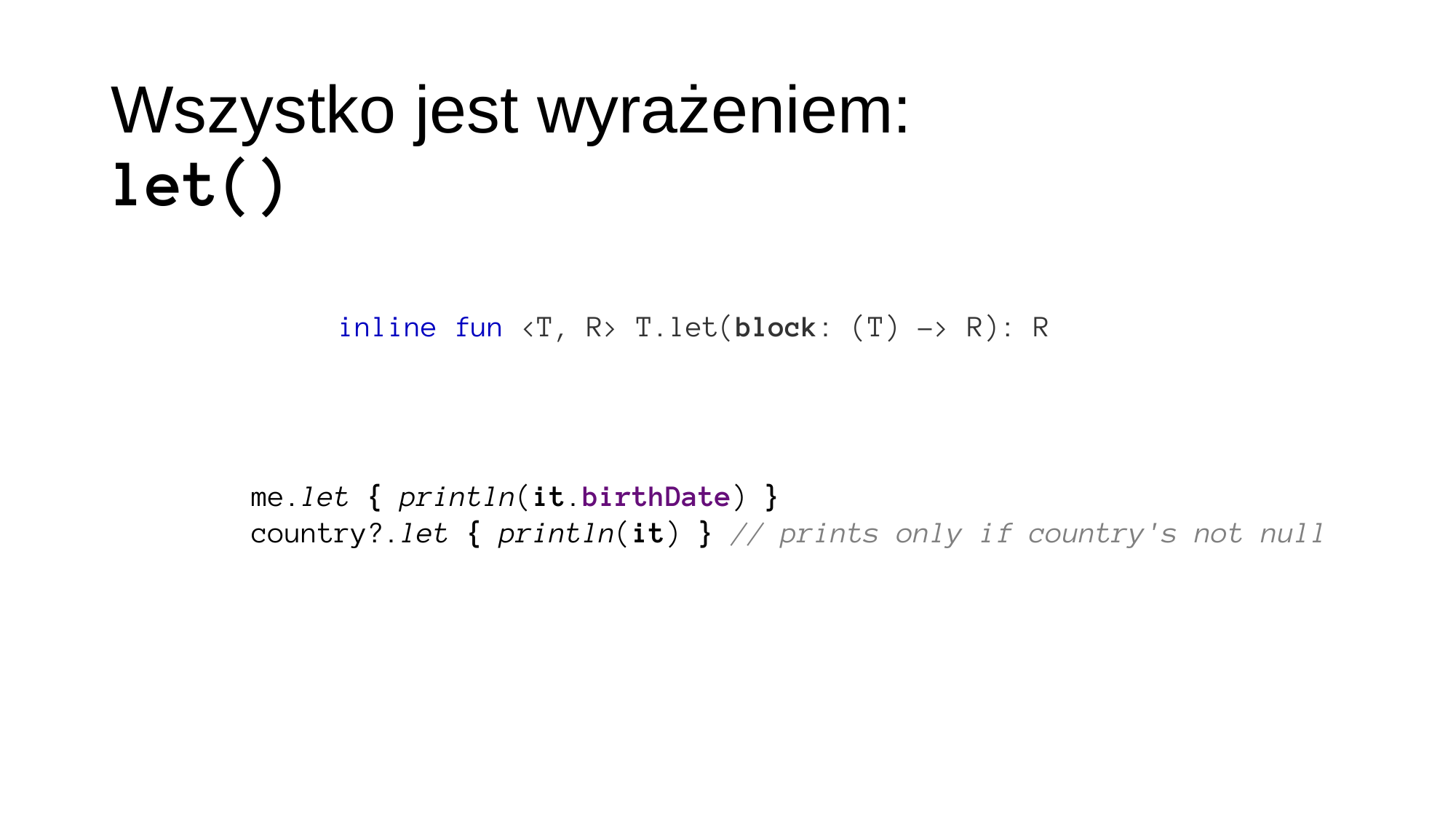

# Wszystko jest wyrażeniem: let()
inline fun <T, R> T.let(block: (T) -> R): R
me.let { println(it.birthDate) }
country?.let { println(it) } // prints only if country's not null